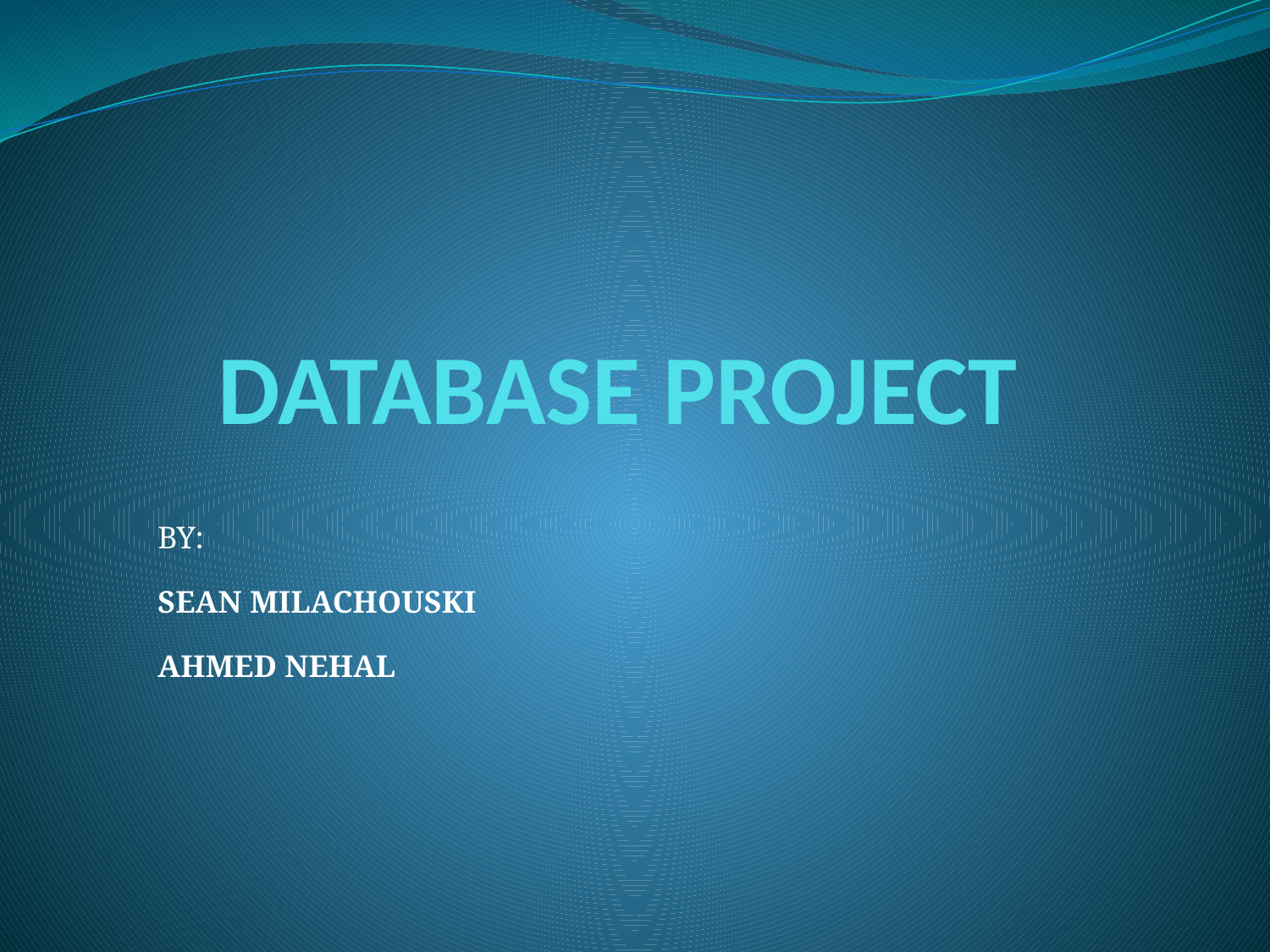

# DATABASE PROJECT

       		BY:
		SEAN MILACHOUSKI
		AHMED NEHAL